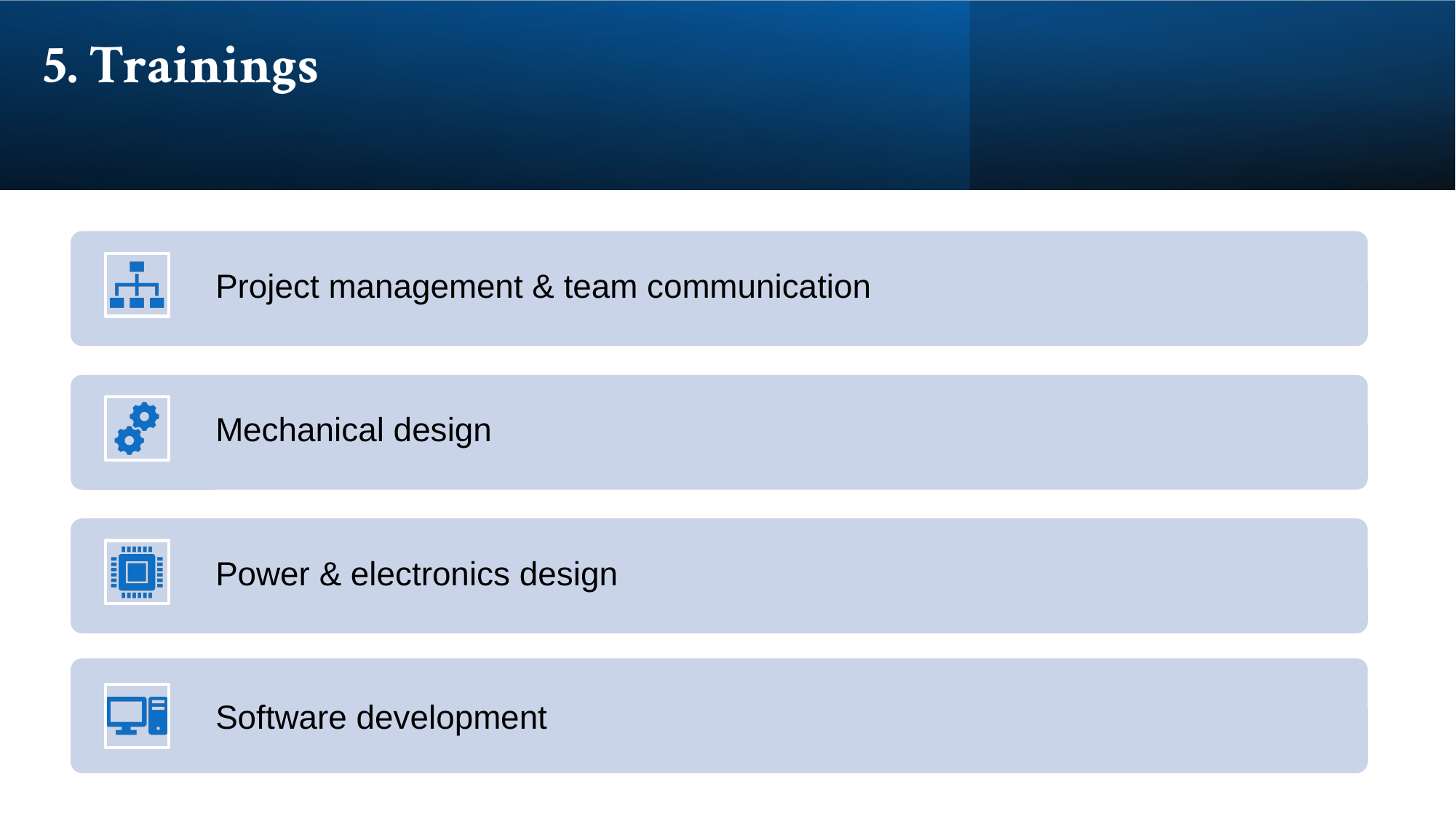

# 5. Trainings

Project management & team communication

Mechanical design

Power & electronics design

Software development